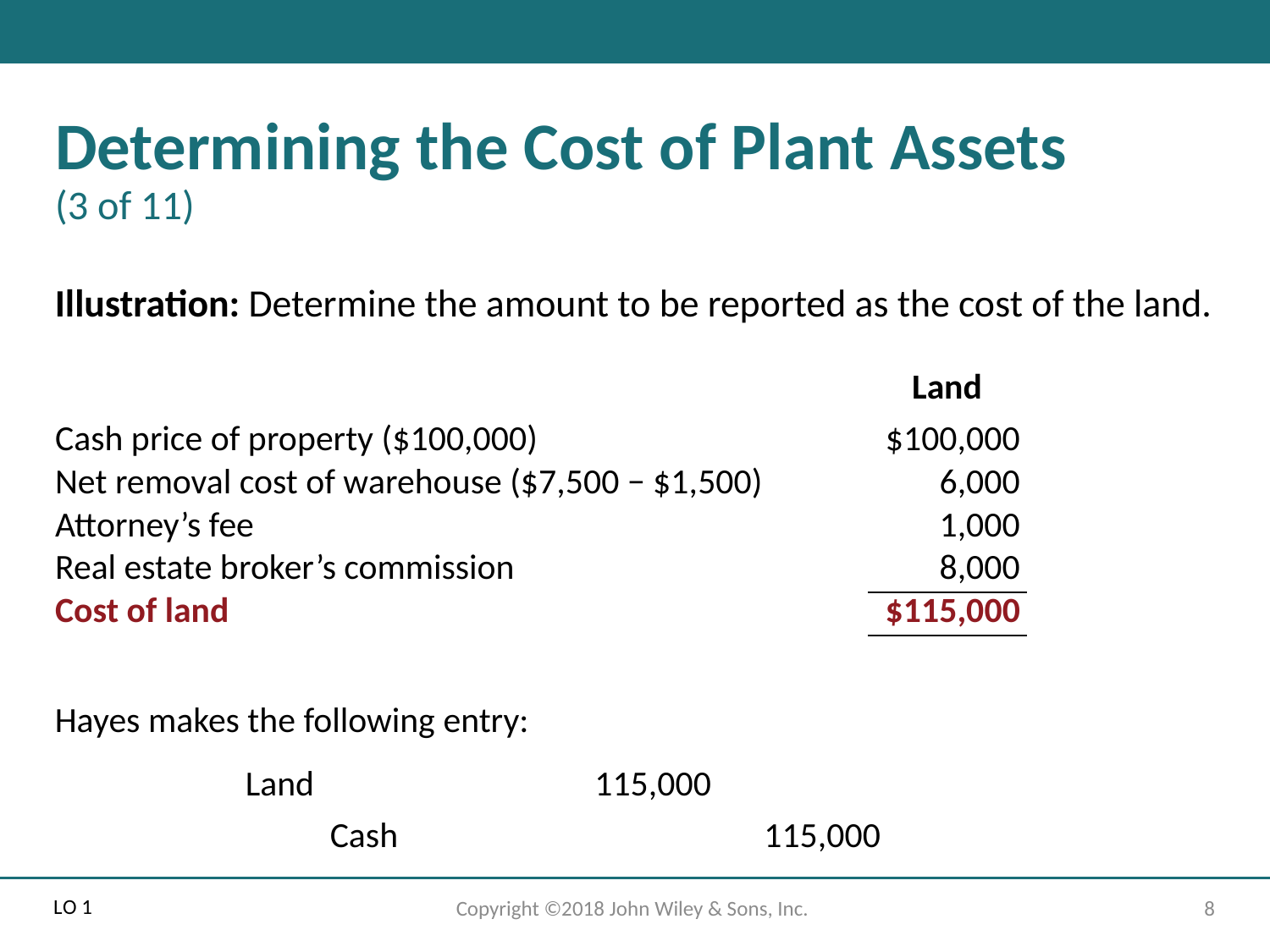

# Determining the Cost of Plant Assets (3 of 11)
Illustration: Determine the amount to be reported as the cost of the land.
|  | Land |
| --- | --- |
| Cash price of property ($100,000) | $100,000 |
| Net removal cost of warehouse ($7,500 − $1,500) | 6,000 |
| Attorney’s fee | 1,000 |
| Real estate broker’s commission | 8,000 |
| Cost of land | $115,000 |
Hayes makes the following entry:
Land
115,000
Cash
115,000
L O 1
Copyright ©2018 John Wiley & Sons, Inc.
8